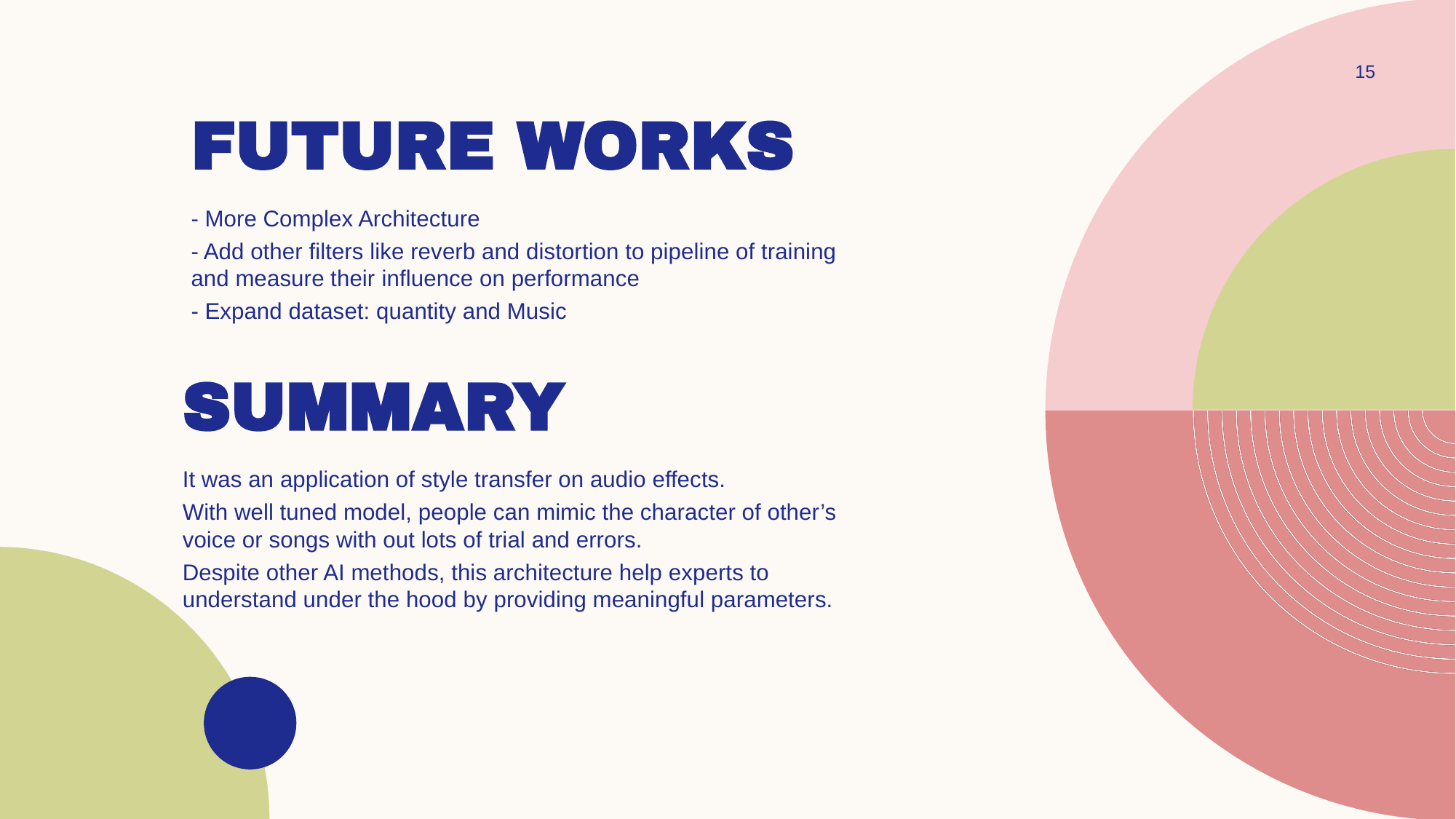

15
# Future works
- More Complex Architecture
- Add other filters like reverb and distortion to pipeline of training and measure their influence on performance
- Expand dataset: quantity and Music
SUMMARY
It was an application of style transfer on audio effects.
With well tuned model, people can mimic the character of other’s voice or songs with out lots of trial and errors.
Despite other AI methods, this architecture help experts to understand under the hood by providing meaningful parameters.